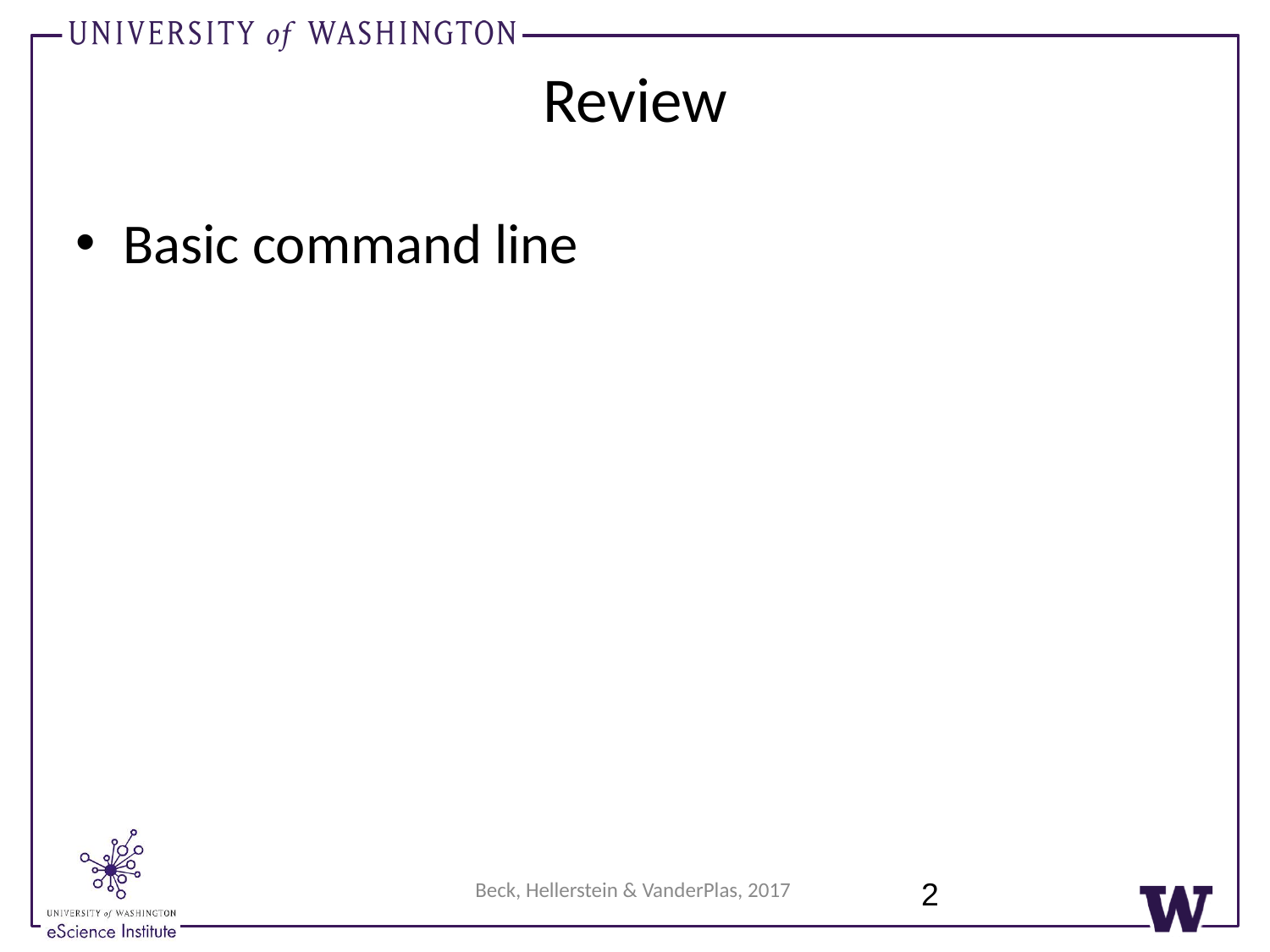

Review
Basic command line
2
Beck, Hellerstein & VanderPlas, 2017